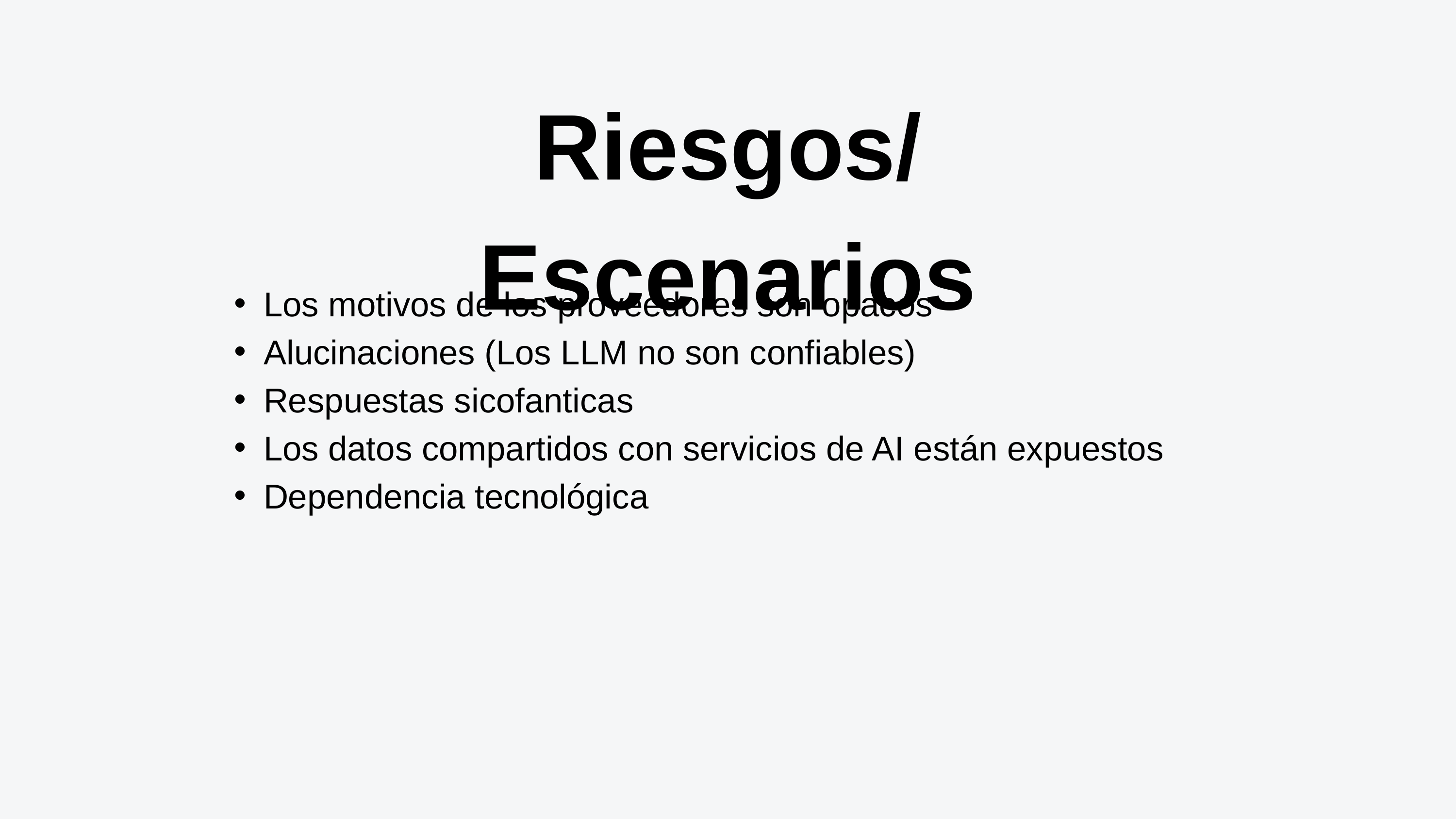

Riesgos/Escenarios
Los motivos de los proveedores son opacos
Alucinaciones (Los LLM no son confiables)
Respuestas sicofanticas
Los datos compartidos con servicios de AI están expuestos
Dependencia tecnológica